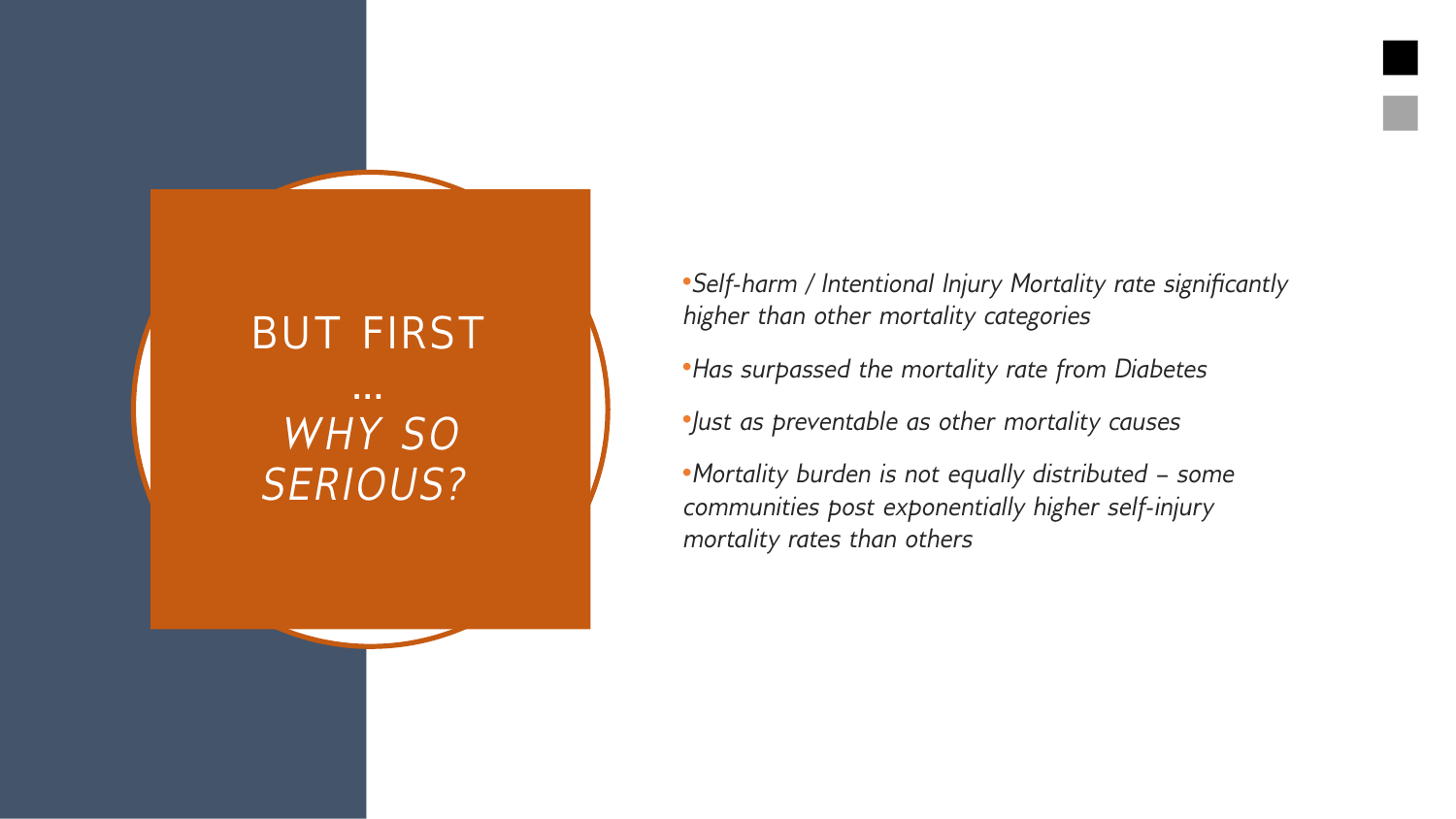

Self-harm / Intentional Injury Mortality rate significantly higher than other mortality categories
Has surpassed the mortality rate from Diabetes
Just as preventable as other mortality causes
Mortality burden is not equally distributed – some communities post exponentially higher self-injury mortality rates than others

But first
…
why so serious?